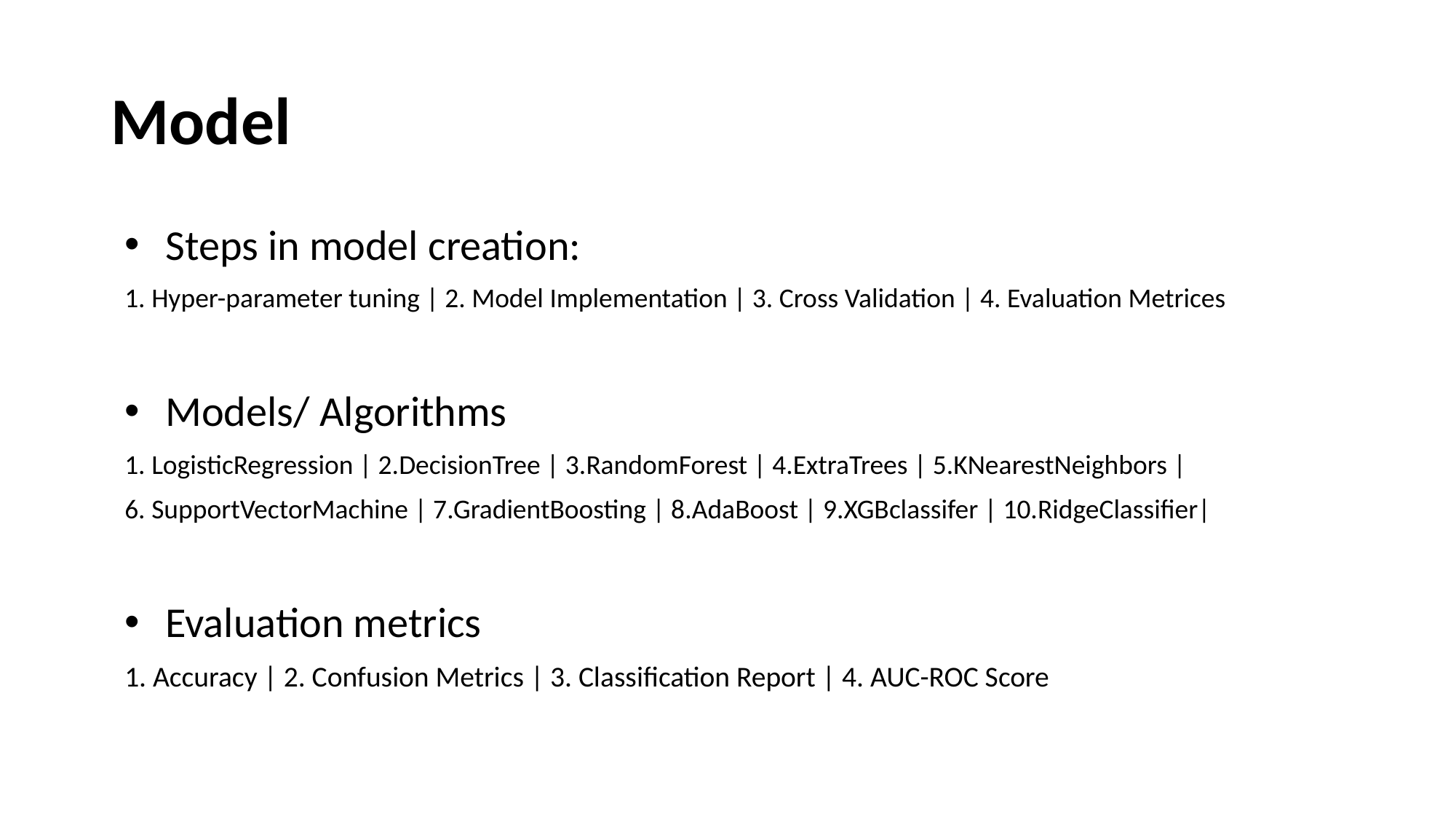

# Model
Steps in model creation:
1. Hyper-parameter tuning | 2. Model Implementation | 3. Cross Validation | 4. Evaluation Metrices

Models/ Algorithms
1. LogisticRegression | 2.DecisionTree | 3.RandomForest | 4.ExtraTrees | 5.KNearestNeighbors |
6. SupportVectorMachine | 7.GradientBoosting | 8.AdaBoost | 9.XGBclassifer | 10.RidgeClassifier|

Evaluation metrics
1. Accuracy | 2. Confusion Metrics | 3. Classification Report | 4. AUC-ROC Score